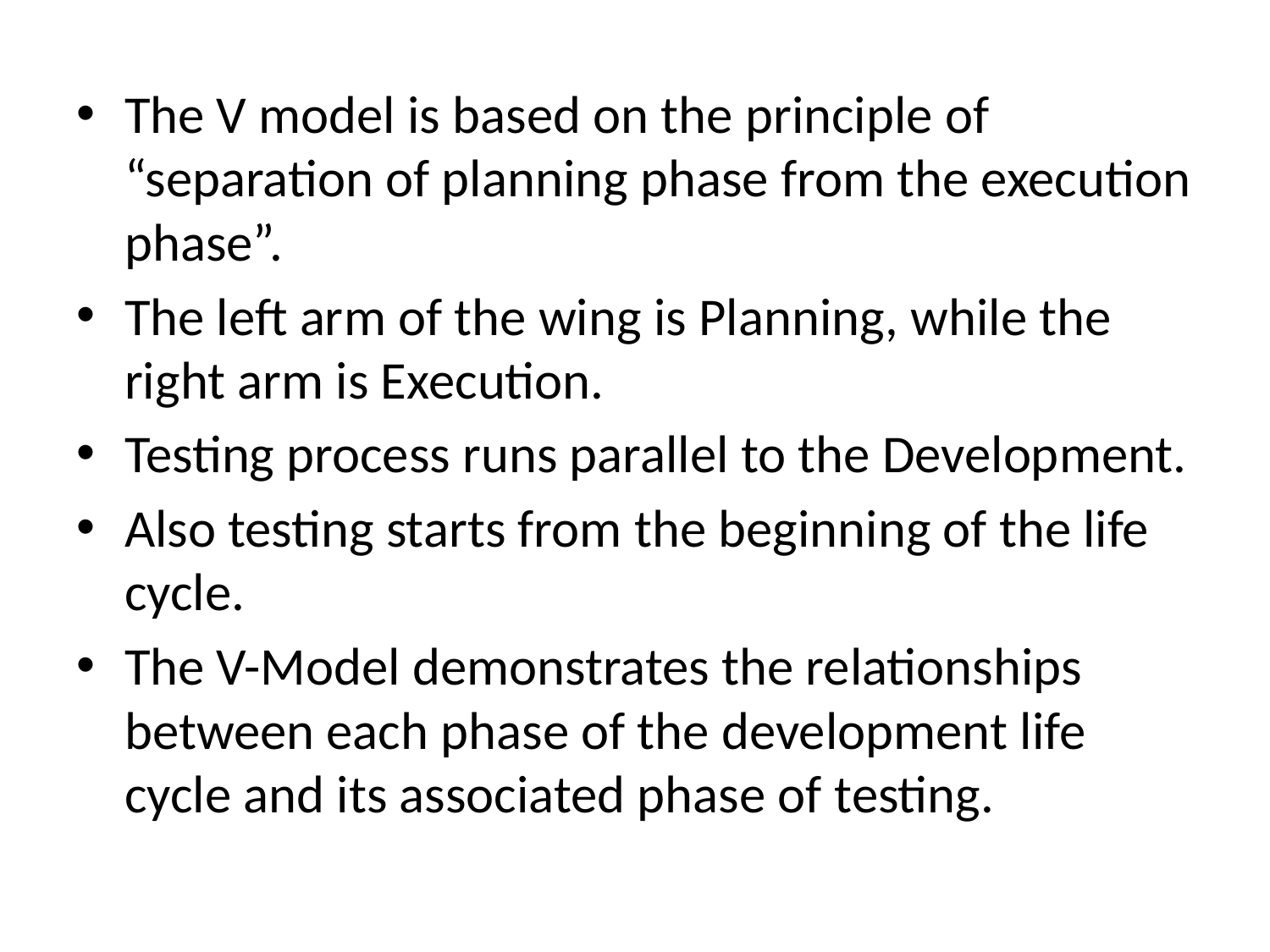

The V model is based on the principle of “separation of planning phase from the execution phase”.
The left arm of the wing is Planning, while the right arm is Execution.
Testing process runs parallel to the Development.
Also testing starts from the beginning of the life cycle.
The V-Model demonstrates the relationships between each phase of the development life cycle and its associated phase of testing.